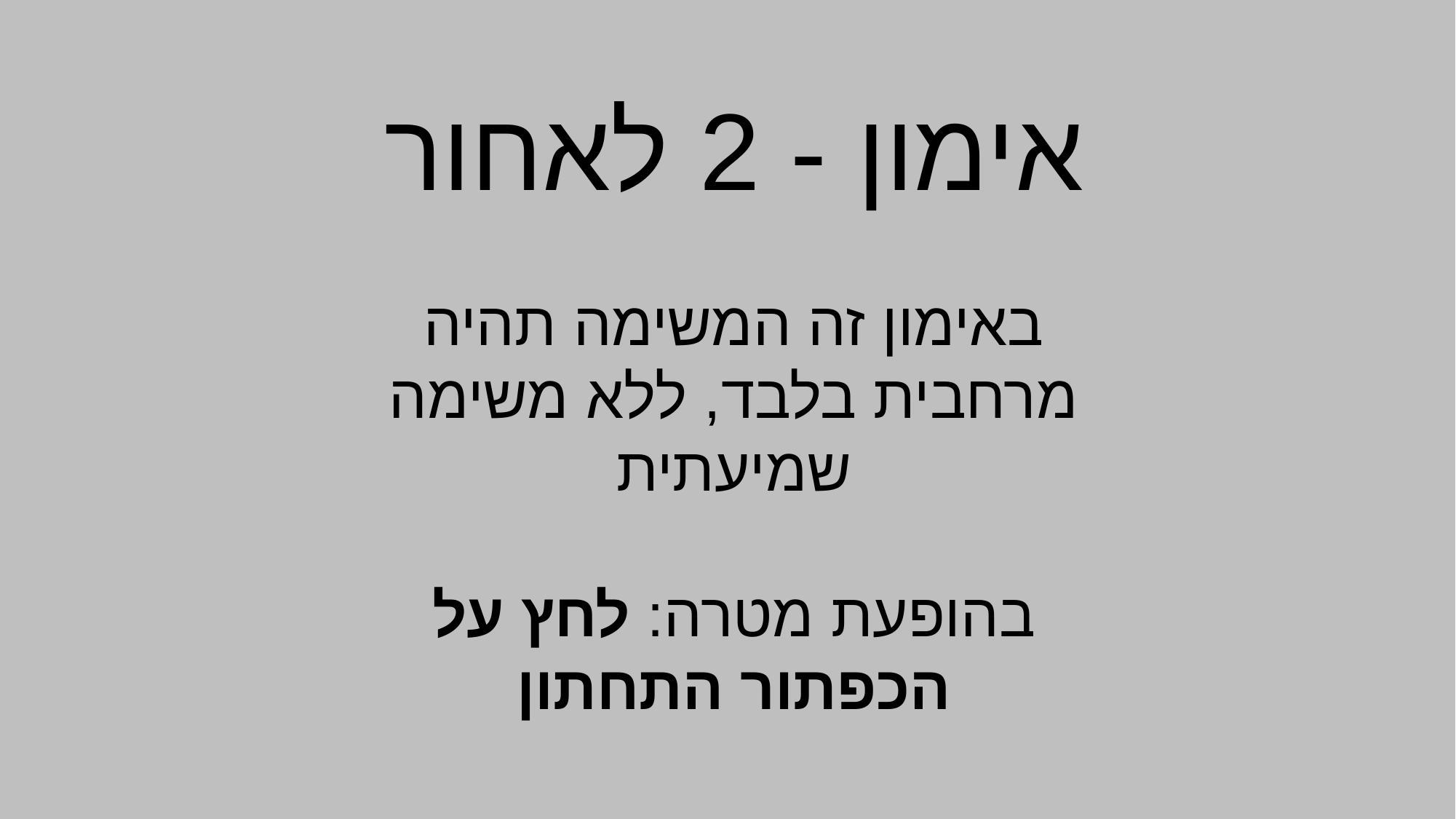

אימון - 2 לאחור

באימון זה המשימה תהיה מרחבית בלבד, ללא משימה שמיעתית

בהופעת מטרה: לחץ על הכפתור התחתון